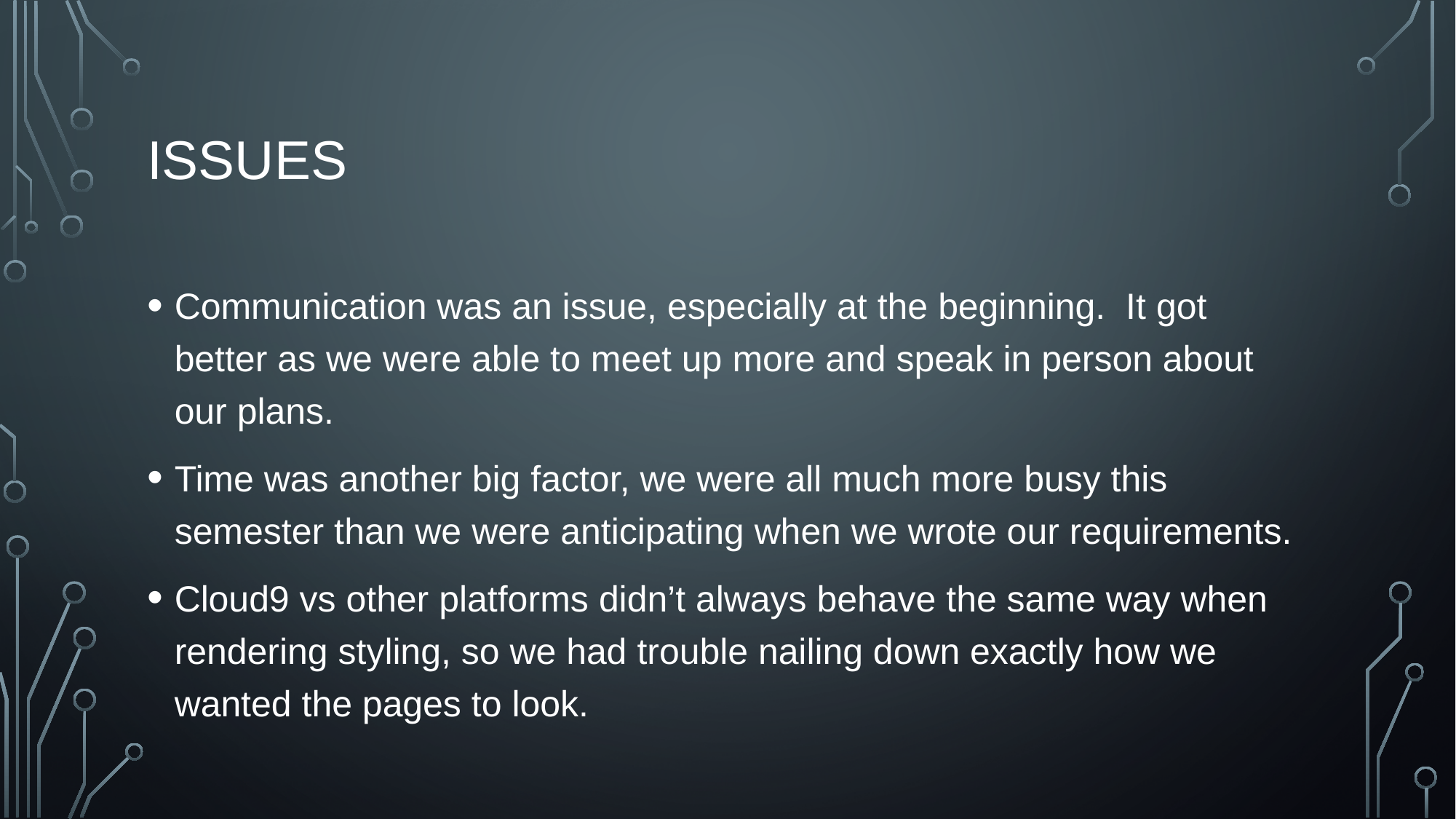

# issues
Communication was an issue, especially at the beginning.  It got better as we were able to meet up more and speak in person about our plans.
Time was another big factor, we were all much more busy this semester than we were anticipating when we wrote our requirements.
Cloud9 vs other platforms didn’t always behave the same way when rendering styling, so we had trouble nailing down exactly how we wanted the pages to look.